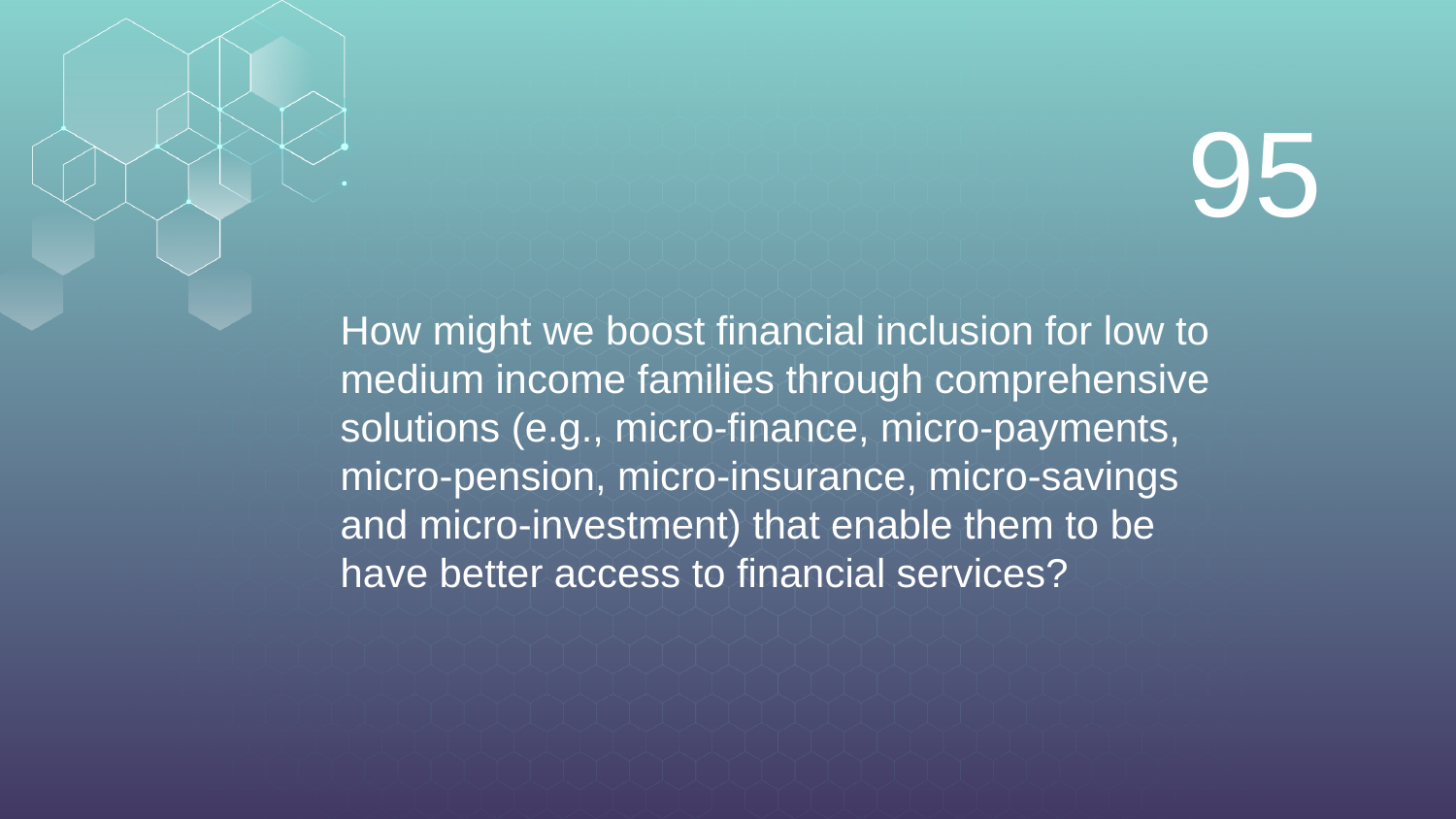

# 95

How might we boost financial inclusion for low to medium income families through comprehensive solutions (e.g., micro-finance, micro-payments, micro-pension, micro-insurance, micro-savings and micro-investment) that enable them to be have better access to financial services?